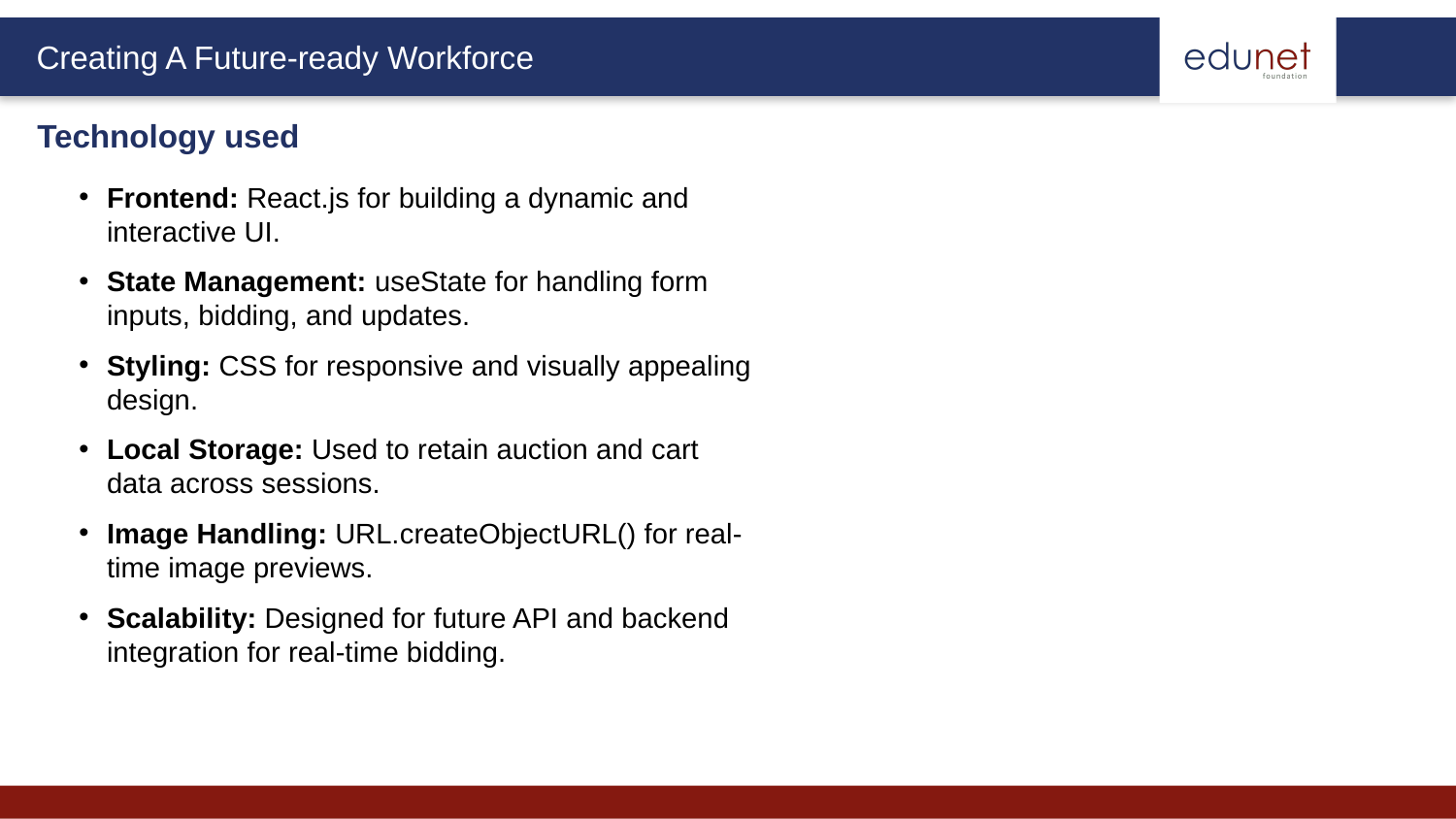

Technology used
Frontend: React.js for building a dynamic and interactive UI.
State Management: useState for handling form inputs, bidding, and updates.
Styling: CSS for responsive and visually appealing design.
Local Storage: Used to retain auction and cart data across sessions.
Image Handling: URL.createObjectURL() for real-time image previews.
Scalability: Designed for future API and backend integration for real-time bidding.